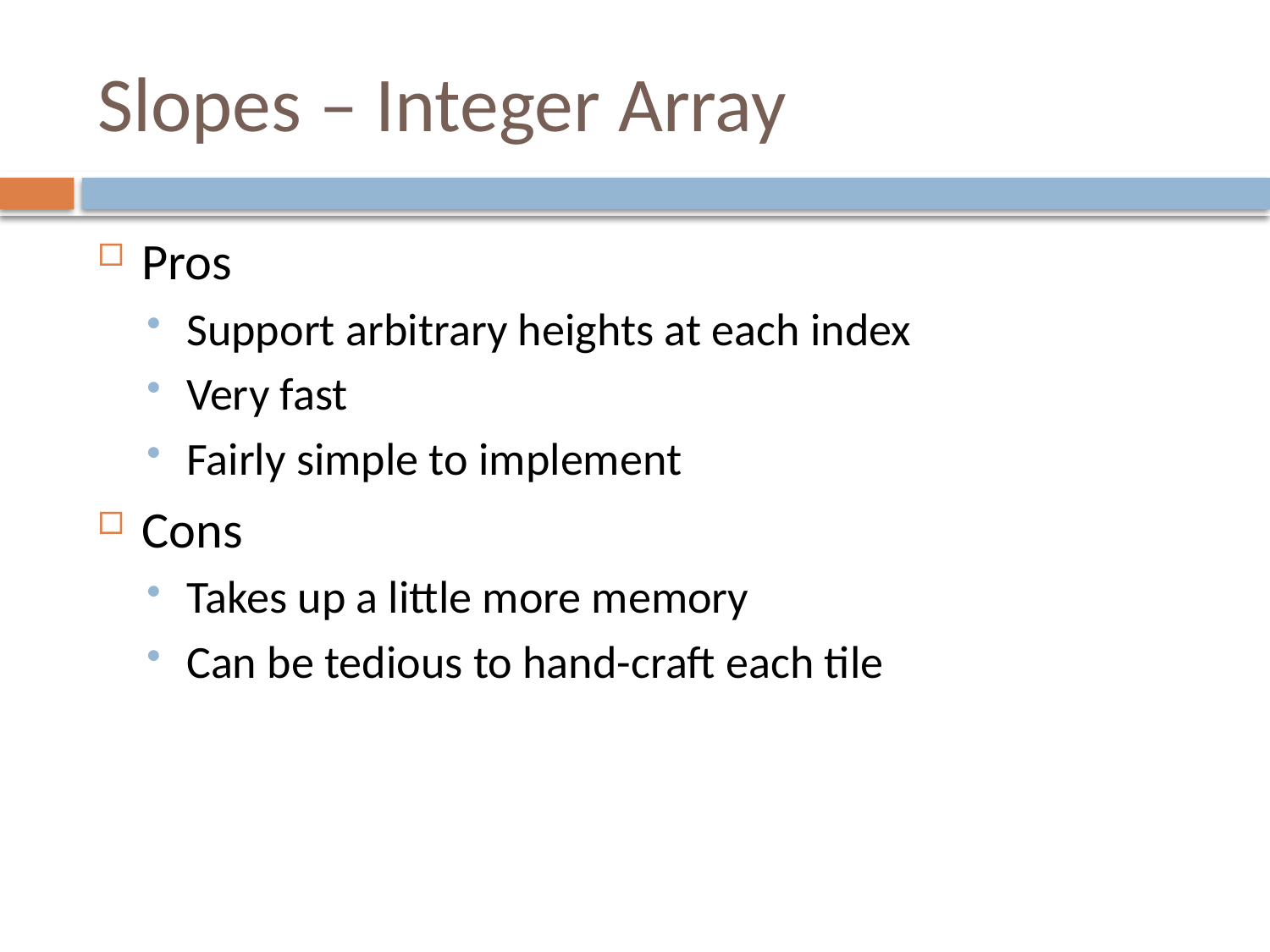

# Slopes – Integer Array
Pros
Support arbitrary heights at each index
Very fast
Fairly simple to implement
Cons
Takes up a little more memory
Can be tedious to hand-craft each tile